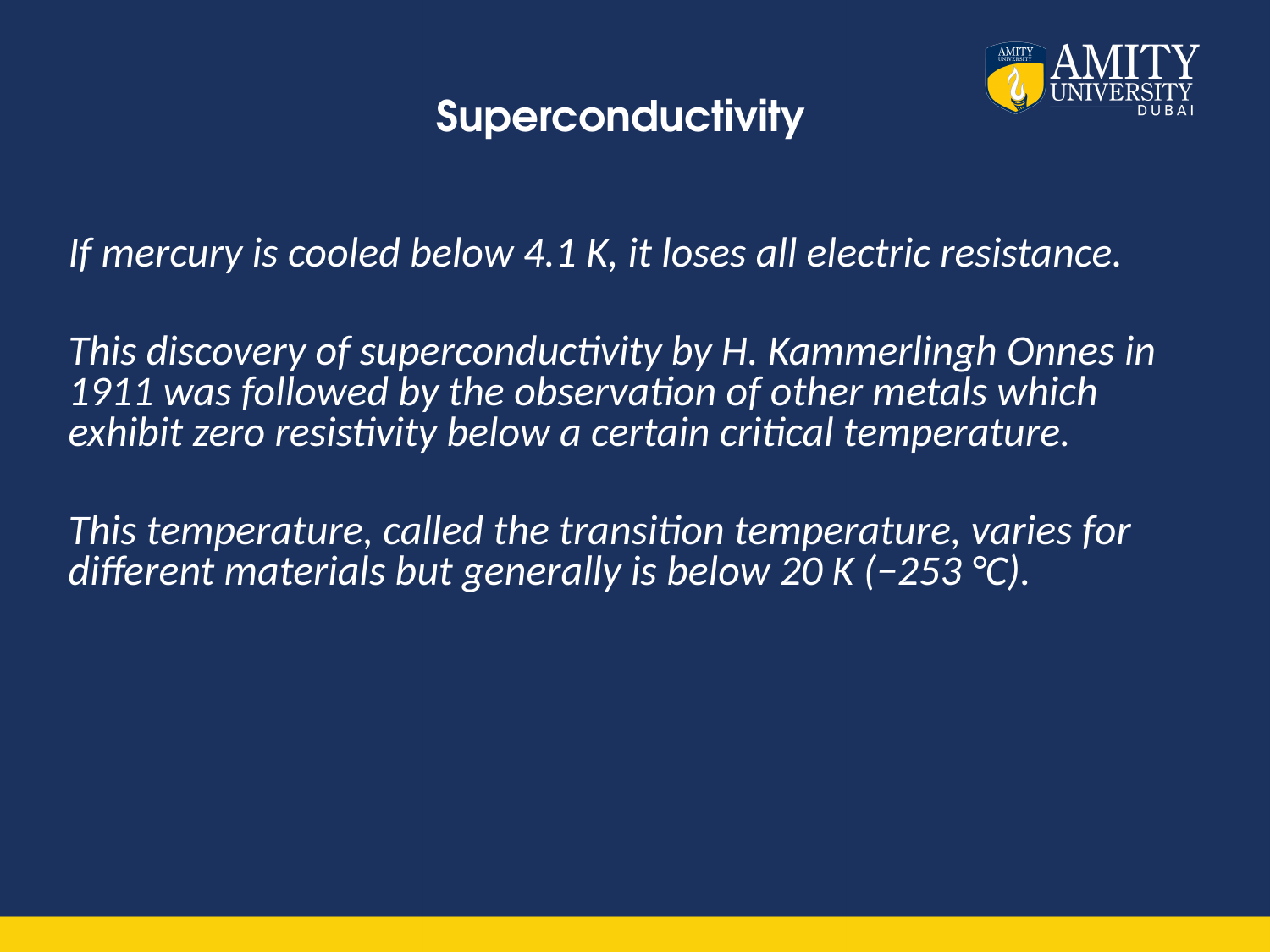

# Superconductivity
If mercury is cooled below 4.1 K, it loses all electric resistance.

This discovery of superconductivity by H. Kammerlingh Onnes in 1911 was followed by the observation of other metals which exhibit zero resistivity below a certain critical temperature.

This temperature, called the transition temperature, varies for different materials but generally is below 20 K (−253 °C).